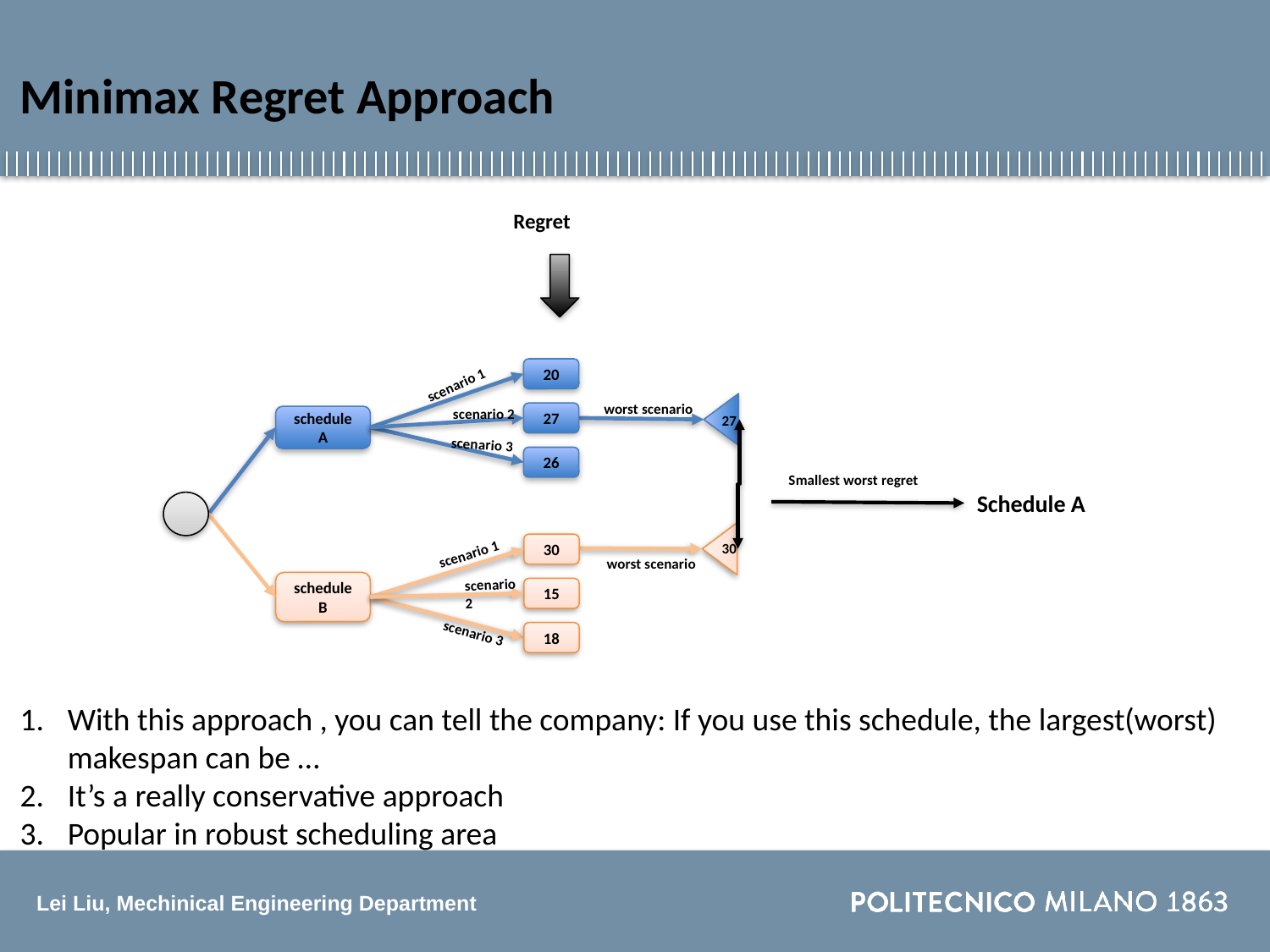

Minimax Regret Approach
Regret

20
scenario 1
worst scenario
scenario 2

27
27
scheduleA
scenario 3
26
Smallest worst regret
Schedule A

30
30
scenario 1
worst scenario
scenario 2
scheduleB
15
scenario 3
18
With this approach , you can tell the company: If you use this schedule, the largest(worst) makespan can be …
It’s a really conservative approach
Popular in robust scheduling area
H2020 MSCA ITN DIGIMAN4.0 – Mid-Term Review Meeting – WP no. 12 Presentation